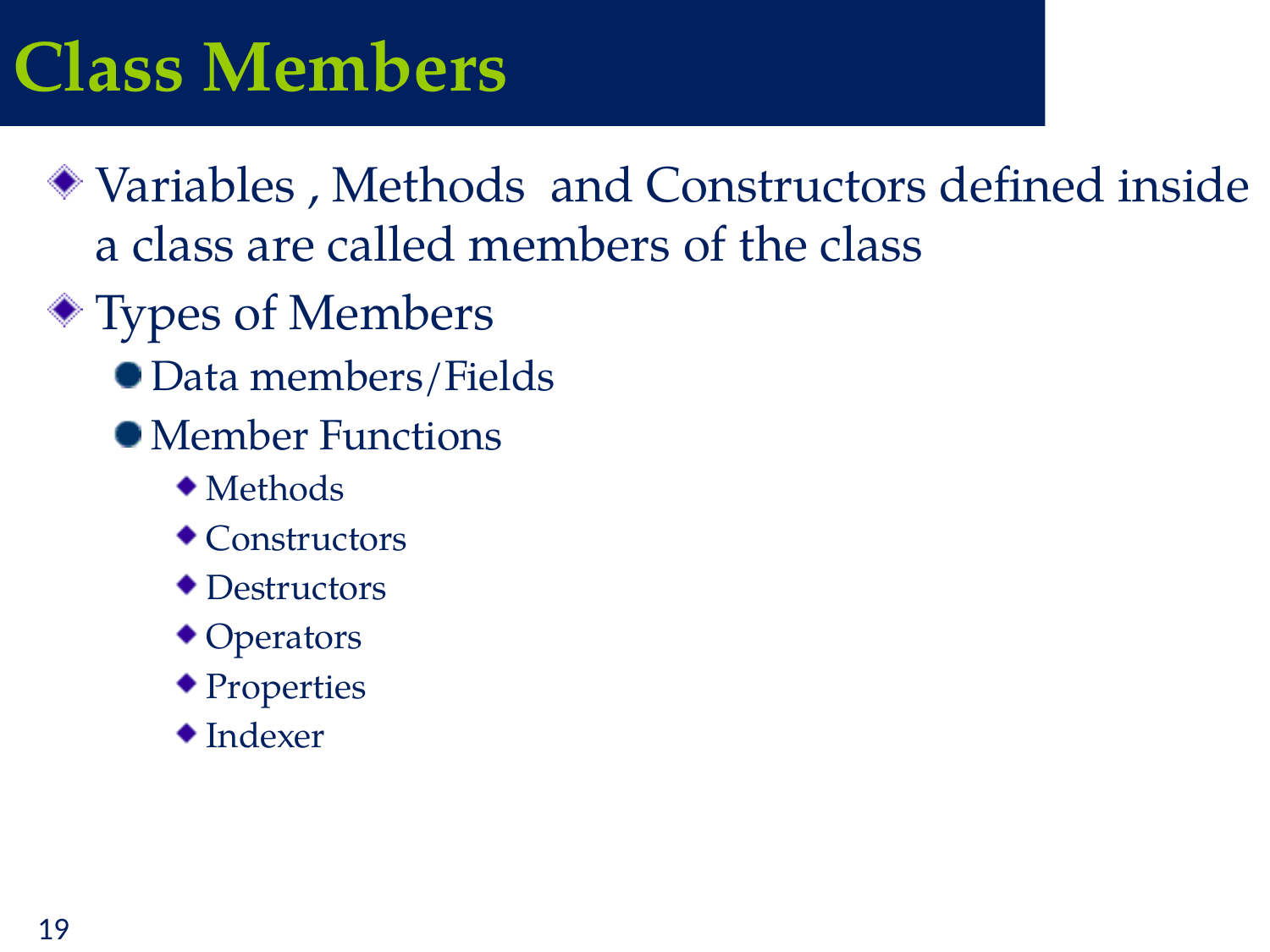

# Class Members
Variables , Methods  and Constructors defined inside a class are called members of the class
Types of Members
Data members/Fields
Member Functions
Methods
Constructors
Destructors
Operators
Properties
Indexer
19